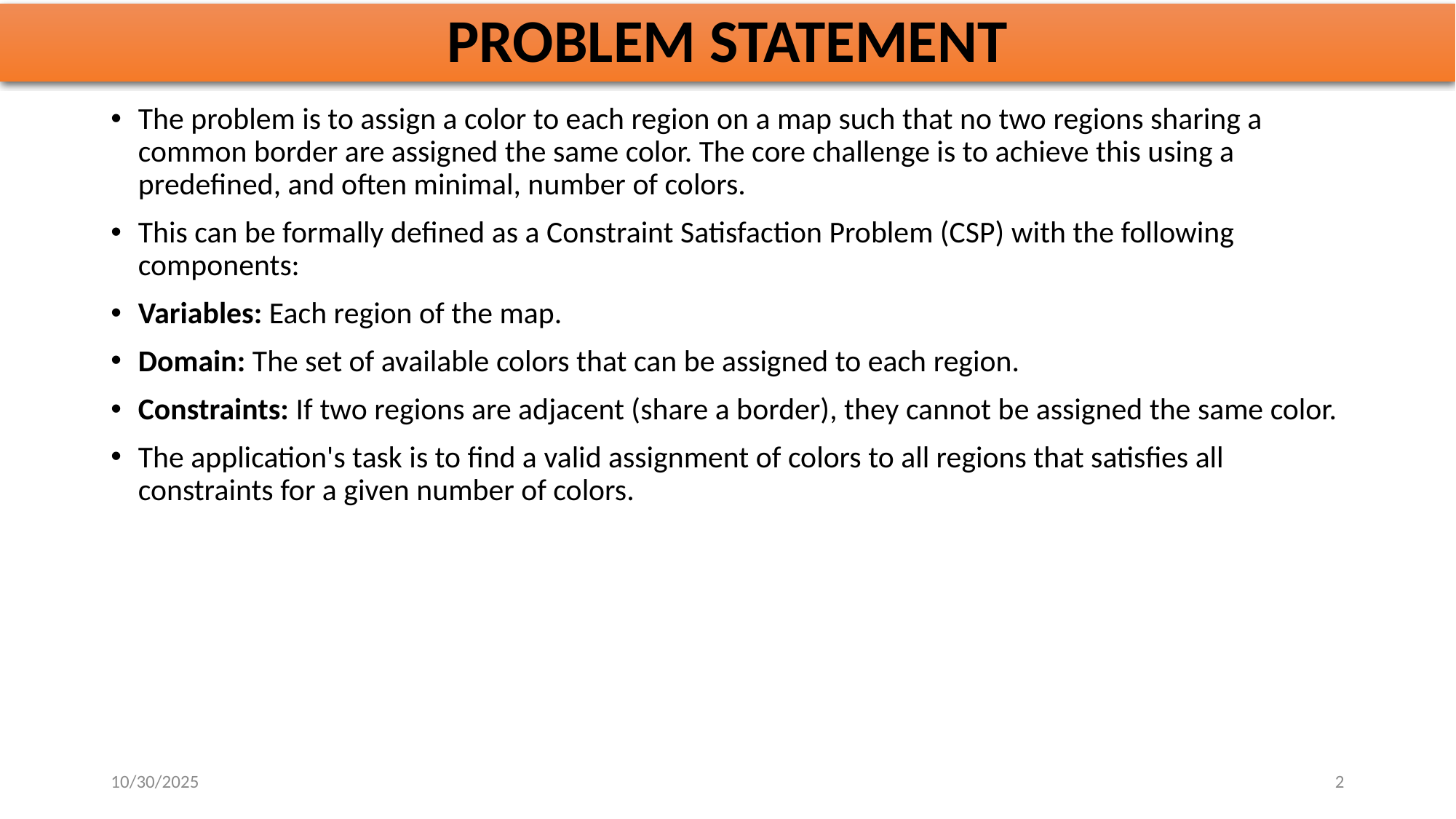

# PROBLEM STATEMENT
The problem is to assign a color to each region on a map such that no two regions sharing a common border are assigned the same color. The core challenge is to achieve this using a predefined, and often minimal, number of colors.
This can be formally defined as a Constraint Satisfaction Problem (CSP) with the following components:
Variables: Each region of the map.
Domain: The set of available colors that can be assigned to each region.
Constraints: If two regions are adjacent (share a border), they cannot be assigned the same color.
The application's task is to find a valid assignment of colors to all regions that satisfies all constraints for a given number of colors.

10/30/2025
2